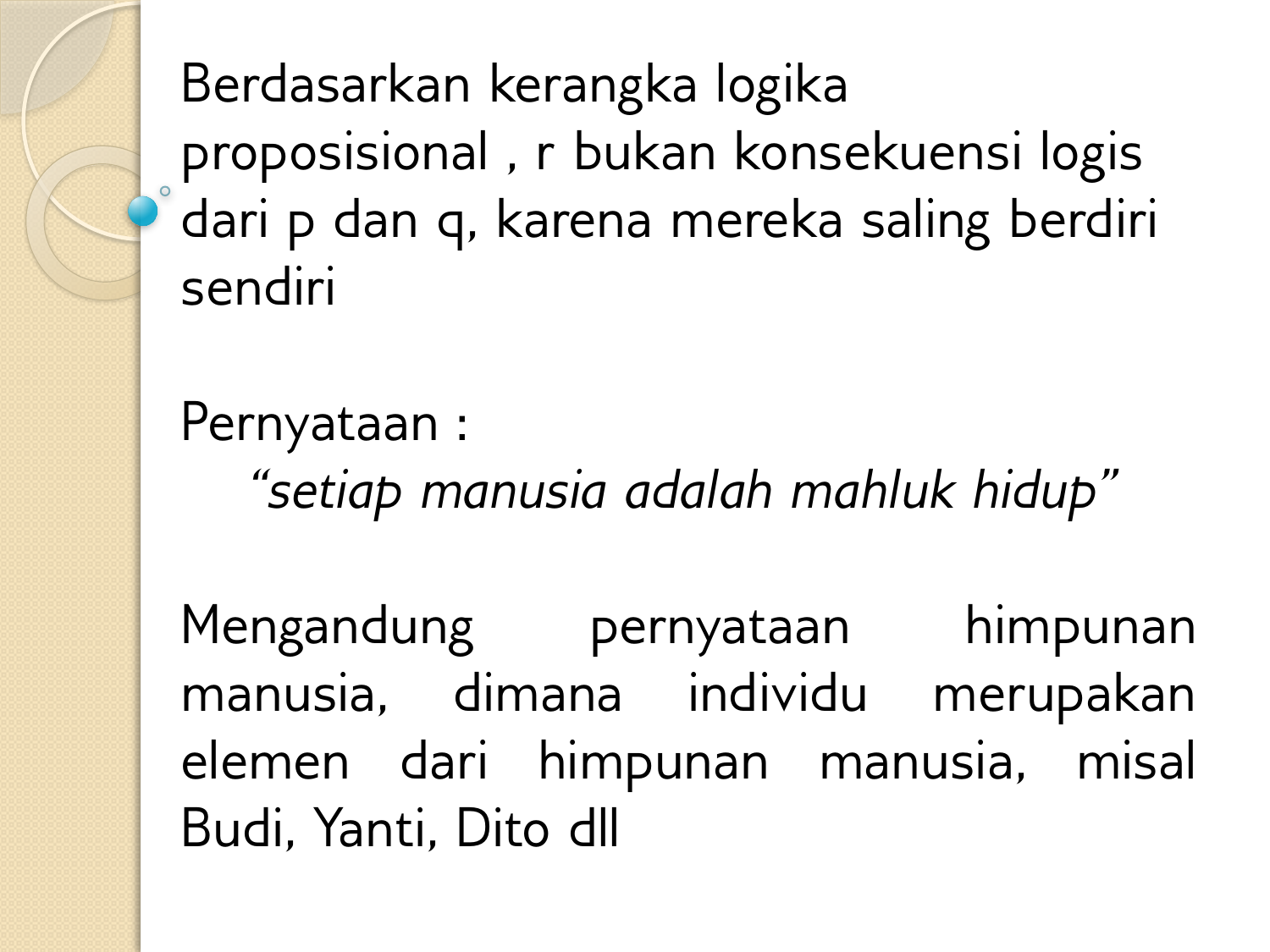

Berdasarkan kerangka logika proposisional , r bukan konsekuensi logis dari p dan q, karena mereka saling berdiri sendiri

Pernyataan :
“setiap manusia adalah mahluk hidup”

Mengandung pernyataan himpunan manusia, dimana individu merupakan elemen dari himpunan manusia, misal Budi, Yanti, Dito dll